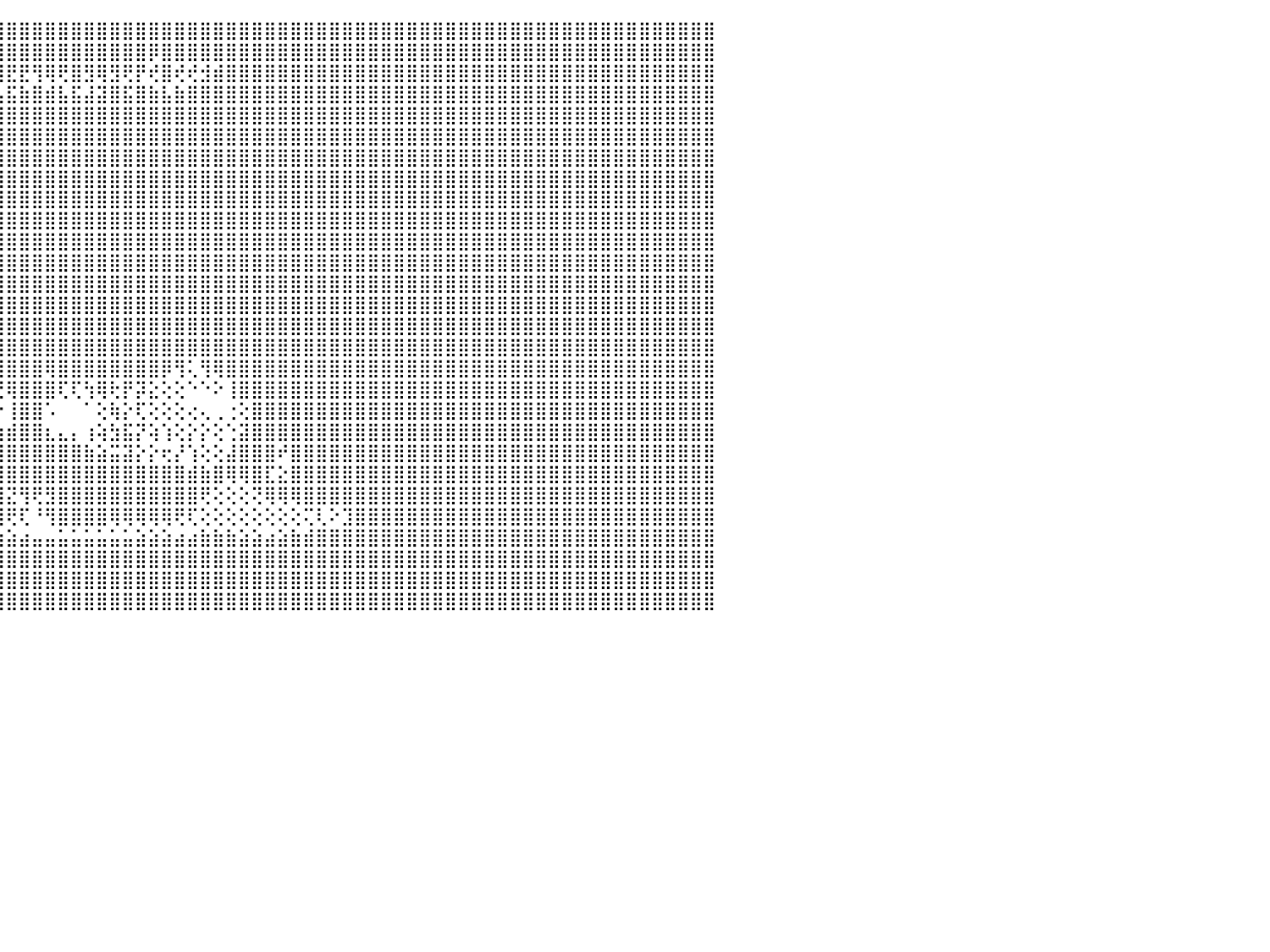

⣿⣿⣿⣿⣿⣿⣿⣿⣿⣿⣿⣿⣿⣿⣿⣿⣿⣿⣿⣿⣿⣿⣿⣿⣿⣿⣿⣿⣿⣿⣿⣿⣿⣿⣿⣿⣿⣿⣿⣿⣿⣿⣿⣿⣿⣿⣿⣿⣿⣿⣿⣿⣿⣿⣿⣿⣿⣿⣿⣿⣿⣿⣿⣿⣿⣿⣿⣿⣿⣿⣿⣿⣿⣿⣿⣿⣿⣿⣿⣿⣿⣿⣿⣿⣿⣿⣿⣿⣿⣿⣿⣿⣿⣿⣿⣿⣿⣿⣿⣿⠀
⣿⣿⣿⣿⣿⣿⣿⣿⣿⣿⣿⣿⣿⣿⣿⣿⣿⣿⣿⣿⣿⣿⣿⣿⣿⣿⣿⣿⣿⣿⣿⣿⣿⣿⣿⣿⣿⣿⣿⢿⣿⣿⣿⣿⣿⣿⣿⣿⣿⣿⣿⣿⣿⣿⣿⣿⡿⣿⣿⣿⣿⣿⣿⣿⣿⣿⣿⣿⣿⣿⣿⣿⣿⣿⣿⣿⣿⣿⣿⣿⣿⣿⣿⣿⣿⣿⣿⣿⣿⣿⣿⣿⣿⣿⣿⣿⣿⣿⣿⣿⠀
⣿⣿⣿⣿⣿⣿⣟⣿⡿⢻⣿⢿⢿⣿⣟⡿⣿⢻⢟⡿⢿⣟⣟⢿⢿⢟⡻⡟⣟⡿⣿⣿⢿⡿⣿⡿⢞⣿⣾⢻⢺⢟⡞⣟⣿⣟⣟⢻⢿⢟⣿⣻⢿⣻⢟⡟⢞⣿⢞⢞⣺⣾⣿⣿⣿⣿⣿⣿⣿⣿⣿⣿⣿⣿⣿⣿⣿⣿⣿⣿⣿⣿⣿⣿⣿⣿⣿⣿⣿⣿⣿⣿⣿⣿⣿⣿⣿⣿⣿⣿⠀
⣿⣿⣿⣿⣿⣿⣴⣿⣷⣾⣯⣮⣵⣷⣽⣵⣿⣼⣿⣯⣧⣿⣿⣿⣿⣾⣽⣷⣿⣵⣿⣽⣿⣯⣿⣷⣵⣿⣧⣿⣼⣾⣯⣾⣧⣯⣷⣿⣾⣧⣯⣼⣽⣿⣯⣿⣷⣧⣷⣿⣿⣿⣿⣿⣿⣿⣿⣿⣿⣿⣿⣿⣿⣿⣿⣿⣿⣿⣿⣿⣿⣿⣿⣿⣿⣿⣿⣿⣿⣿⣿⣿⣿⣿⣿⣿⣿⣿⣿⣿⠀
⣿⣿⣿⣿⣿⣿⣿⣿⣿⣿⣿⣿⣿⣿⣿⣿⣿⣿⣿⣿⣿⣿⣿⣿⣿⣿⣿⣿⣿⣿⣿⣿⣿⣿⣿⣿⣿⣿⣿⣿⣿⣿⣿⣿⣿⣿⣿⣿⣿⣿⣿⣿⣿⣿⣿⣿⣿⣿⣿⣿⣿⣿⣿⣿⣿⣿⣿⣿⣿⣿⣿⣿⣿⣿⣿⣿⣿⣿⣿⣿⣿⣿⣿⣿⣿⣿⣿⣿⣿⣿⣿⣿⣿⣿⣿⣿⣿⣿⣿⣿⠀
⣿⣿⣿⣿⣿⣿⣿⣿⣿⣿⣿⣿⣿⣿⣿⣿⣿⣿⣿⣿⣿⣿⣿⣿⣿⣿⣿⣿⣿⣿⣿⣿⣿⣿⣿⣿⣿⣿⣿⣿⣿⣿⣿⣿⣿⣿⣿⣿⣿⣿⣿⣿⣿⣿⣿⣿⣿⣿⣿⣿⣿⣿⣿⣿⣿⣿⣿⣿⣿⣿⣿⣿⣿⣿⣿⣿⣿⣿⣿⣿⣿⣿⣿⣿⣿⣿⣿⣿⣿⣿⣿⣿⣿⣿⣿⣿⣿⣿⣿⣿⠀
⣿⣿⣿⣿⣿⣿⣿⣿⣿⣿⣿⣿⣿⣿⣿⣿⣿⣿⣿⣿⣿⣿⣿⣿⣿⣿⣿⣿⣿⣿⣿⣿⣿⣿⣿⣿⣿⣿⣿⣿⣿⣿⣿⣿⣿⣿⣿⣿⣿⣿⣿⣿⣿⣿⣿⣿⣿⣿⣿⣿⣿⣿⣿⣿⣿⣿⣿⣿⣿⣿⣿⣿⣿⣿⣿⣿⣿⣿⣿⣿⣿⣿⣿⣿⣿⣿⣿⣿⣿⣿⣿⣿⣿⣿⣿⣿⣿⣿⣿⣿⠀
⣿⣿⣿⣿⣿⣿⣿⣿⣿⣿⣿⣿⣿⣿⣿⣿⣿⣿⣿⣿⣿⣿⣿⣿⣿⣿⣿⣿⣿⣿⣿⣿⣿⣿⣿⣿⣿⣿⣿⣿⣿⣿⣿⣿⣿⣿⣿⣿⣿⣿⣿⣿⣿⣿⣿⣿⣿⣿⣿⣿⣿⣿⣿⣿⣿⣿⣿⣿⣿⣿⣿⣿⣿⣿⣿⣿⣿⣿⣿⣿⣿⣿⣿⣿⣿⣿⣿⣿⣿⣿⣿⣿⣿⣿⣿⣿⣿⣿⣿⣿⠀
⣿⣿⣿⣿⣿⣿⣿⣿⣿⣿⣿⣿⣿⣿⣿⣿⣿⣿⣿⣿⣿⣿⣿⣿⣿⣿⣿⣿⣿⣿⣿⣿⣿⣿⣿⣿⣿⣿⣿⣿⣿⣿⣿⣿⣿⣿⣿⣿⣿⣿⣿⣿⣿⣿⣿⣿⣿⣿⣿⣿⣿⣿⣿⣿⣿⣿⣿⣿⣿⣿⣿⣿⣿⣿⣿⣿⣿⣿⣿⣿⣿⣿⣿⣿⣿⣿⣿⣿⣿⣿⣿⣿⣿⣿⣿⣿⣿⣿⣿⣿⠀
⣿⣿⣿⣿⣿⣿⣿⣿⣿⣿⣿⣿⣿⣿⣿⣿⣿⣿⣿⣿⣿⣿⣿⣿⣿⣿⣿⣿⣿⣿⣿⣿⣿⣿⣿⣿⣿⣿⣿⣿⣿⣿⣿⣿⣿⣿⣿⣿⣿⣿⣿⣿⣿⣿⣿⣿⣿⣿⣿⣿⣿⣿⣿⣿⣿⣿⣿⣿⣿⣿⣿⣿⣿⣿⣿⣿⣿⣿⣿⣿⣿⣿⣿⣿⣿⣿⣿⣿⣿⣿⣿⣿⣿⣿⣿⣿⣿⣿⣿⣿⠀
⣿⣿⣿⣿⣿⣿⣿⣿⣿⣿⣿⣿⣿⣿⣿⣿⣿⣿⣿⣿⣿⣿⣿⣿⣿⣿⣿⣿⣿⣿⣿⣿⣿⣿⣿⣿⣿⣿⣿⣿⣿⣿⣿⣿⣿⣿⣿⣿⣿⣿⣿⣿⣿⣿⣿⣿⣿⣿⣿⣿⣿⣿⣿⣿⣿⣿⣿⣿⣿⣿⣿⣿⣿⣿⣿⣿⣿⣿⣿⣿⣿⣿⣿⣿⣿⣿⣿⣿⣿⣿⣿⣿⣿⣿⣿⣿⣿⣿⣿⣿⠀
⣿⣿⣿⣿⣿⣿⣿⣿⣿⣿⣿⣿⣿⣿⣿⣿⣿⣿⣿⣿⣿⣿⣿⣿⣿⣿⣿⣿⣿⣿⣿⣿⣿⣿⣿⣿⣿⣿⣿⣿⣿⣿⣿⣿⣿⣿⣿⣿⣿⣿⣿⣿⣿⣿⣿⣿⣿⣿⣿⣿⣿⣿⣿⣿⣿⣿⣿⣿⣿⣿⣿⣿⣿⣿⣿⣿⣿⣿⣿⣿⣿⣿⣿⣿⣿⣿⣿⣿⣿⣿⣿⣿⣿⣿⣿⣿⣿⣿⣿⣿⠀
⣿⣿⣿⣿⣿⣿⣿⣿⣿⣿⣿⣿⣿⣿⣿⣿⣿⣿⣿⣿⣿⣿⣿⣿⣿⣿⣿⣿⣿⣿⣿⣿⣿⣿⣿⣿⣿⣿⣿⣿⣿⣿⣿⣿⣿⣿⣿⣿⣿⣿⣿⣿⣿⣿⣿⣿⣿⣿⣿⣿⣿⣿⣿⣿⣿⣿⣿⣿⣿⣿⣿⣿⣿⣿⣿⣿⣿⣿⣿⣿⣿⣿⣿⣿⣿⣿⣿⣿⣿⣿⣿⣿⣿⣿⣿⣿⣿⣿⣿⣿⠀
⣿⣿⣿⣿⣿⣿⣿⣿⣿⣿⣿⣿⣿⣿⣿⣿⣿⣿⣿⣿⣿⣿⣿⣿⣿⣿⣿⣿⣿⣿⣿⣿⣿⣿⣿⣿⣿⣿⣿⣿⣿⣿⣿⣿⣿⣿⣿⣿⣿⣿⣿⣿⣿⣿⣿⣿⣿⣿⣿⣿⣿⣿⣿⣿⣿⣿⣿⣿⣿⣿⣿⣿⣿⣿⣿⣿⣿⣿⣿⣿⣿⣿⣿⣿⣿⣿⣿⣿⣿⣿⣿⣿⣿⣿⣿⣿⣿⣿⣿⣿⠀
⣿⣿⣿⣿⣿⣿⣿⣿⣿⣿⣿⣿⣿⣿⣿⣿⣿⣿⣿⣿⣿⣿⣿⣿⣿⣿⣿⣿⣿⣿⣿⣿⣿⣿⣿⣿⣿⣿⣿⣿⣿⣿⣿⣿⣿⣿⣿⣿⣿⣿⣿⣿⣿⣿⣿⣿⣿⣿⣿⣿⣿⣿⣿⣿⣿⣿⣿⣿⣿⣿⣿⣿⣿⣿⣿⣿⣿⣿⣿⣿⣿⣿⣿⣿⣿⣿⣿⣿⣿⣿⣿⣿⣿⣿⣿⣿⣿⣿⣿⣿⠀
⣿⣿⣿⣿⣿⣿⣿⣿⣿⣿⣿⣿⣿⣿⣿⣿⣿⣿⣿⣿⣿⣿⣿⣿⣿⣿⣿⣿⣿⣿⣿⣿⣿⣿⣿⣿⣿⣿⣿⣿⣿⣿⣿⣿⣿⣿⣿⣿⣿⣿⣿⣿⣿⣿⣿⣿⣿⣿⣿⣿⣿⣿⣿⣿⣿⣿⣿⣿⣿⣿⣿⣿⣿⣿⣿⣿⣿⣿⣿⣿⣿⣿⣿⣿⣿⣿⣿⣿⣿⣿⣿⣿⣿⣿⣿⣿⣿⣿⣿⣿⠀
⣿⣿⣿⣿⣿⣿⣿⣿⣿⣿⣿⣿⣿⣿⣿⣿⣿⣿⣿⣿⣿⣿⣿⣿⣿⣿⣿⣿⣿⣿⣿⣿⣿⣿⣿⣿⣿⣿⣿⣿⣿⣿⣿⣿⣿⣿⣿⣿⢿⣿⣿⣿⣿⣿⣿⣿⣿⡿⢻⢅⢻⢿⣿⣿⣿⣿⣿⣿⣿⣿⣿⣿⣿⣿⣿⣿⣿⣿⣿⣿⣿⣿⣿⣿⣿⣿⣿⣿⣿⣿⣿⣿⣿⣿⣿⣿⣿⣿⣿⣿⠀
⣿⣿⣿⣿⣿⣿⣿⣿⣿⣿⣿⣿⣿⣿⣿⣿⣿⣿⣿⣿⣿⣿⣿⣿⣿⣿⣿⣿⣿⣿⣿⣿⣿⣿⣿⣿⡟⢏⢝⠑⢕⣿⣿⢿⢟⢿⣿⣿⣿⢏⢏⢳⢿⢗⡟⡽⣕⢕⢕⠑⠑⠕⢸⣿⣿⣿⣿⣿⣿⣿⣿⣿⣿⣿⣿⣿⣿⣿⣿⣿⣿⣿⣿⣿⣿⣿⣿⣿⣿⣿⣿⣿⣿⣿⣿⣿⣿⣿⣿⣿⠀
⣿⣿⣿⣿⣿⣿⣿⣿⣿⣿⣿⣿⣿⣿⣿⣿⣿⣿⣿⣿⣿⣿⣿⣿⣿⣿⣿⣿⣿⣿⣿⣿⣿⣿⣿⣿⣕⢑⢁⢀⣼⣿⢕⠁⠐⢸⣿⣿⠡⠀⠀⠁⢕⢷⡕⢏⢕⢕⢕⢔⢄⢀⢐⢕⣿⣿⣿⣿⣿⣿⣿⣿⣿⣿⣿⣿⣿⣿⣿⣿⣿⣿⣿⣿⣿⣿⣿⣿⣿⣿⣿⣿⣿⣿⣿⣿⣿⣿⣿⣿⠀
⣿⣿⣿⣿⣿⣿⣿⣿⣿⣿⣿⣿⣿⣿⣿⣿⣿⣿⣿⣿⣿⣿⣿⣿⣿⣿⣿⣿⣿⣿⣿⣿⣿⣿⣿⣿⣿⣷⣷⣾⣿⣯⣕⣀⣰⣾⣿⣿⣆⣄⡄⢰⢵⣳⣯⡝⢵⢱⢕⡕⡕⢕⢑⣽⣿⣿⣿⣿⣿⣿⣿⣿⣿⣿⣿⣿⣿⣿⣿⣿⣿⣿⣿⣿⣿⣿⣿⣿⣿⣿⣿⣿⣿⣿⣿⣿⣿⣿⣿⣿⠀
⣿⣿⣿⣿⣿⣿⣿⣿⣿⣿⣿⣿⣿⣿⣿⣿⣿⣿⣿⣿⣿⣿⣿⣿⣿⣿⣿⣿⣿⣿⣿⣿⣿⣿⣿⣿⣿⣿⣿⣿⣿⣿⣿⣿⣿⣿⣿⣿⣿⣿⣿⣷⣵⣭⣽⡕⡕⢖⡜⢱⢕⢕⣼⣿⣿⣿⠞⣿⣿⣿⣿⣿⣿⣿⣿⣿⣿⣿⣿⣿⣿⣿⣿⣿⣿⣿⣿⣿⣿⣿⣿⣿⣿⣿⣿⣿⣿⣿⣿⣿⠀
⣿⣿⣿⣿⣿⣿⣿⣿⣿⣿⣿⣿⣿⣿⣿⣿⣿⣿⣿⣿⣿⣿⣿⣿⣿⣿⣿⣿⣿⣿⣿⣿⣿⣿⣿⣿⣿⣿⣿⣿⣿⣿⣿⣿⣿⣿⣿⣿⣿⣿⣿⣿⣿⣿⣿⣿⣿⣿⣿⣾⣷⣿⢿⢿⣿⣏⣕⣿⣿⣿⣿⣿⣿⣿⣿⣿⣿⣿⣿⣿⣿⣿⣿⣿⣿⣿⣿⣿⣿⣿⣿⣿⣿⣿⣿⣿⣿⣿⣿⣿⠀
⣿⣿⣿⣿⣿⣿⣿⣿⣿⣿⣿⣿⣿⣿⣿⣿⣿⣿⣿⣿⣿⣿⣿⣿⣿⣿⣿⣿⣿⣿⣿⣿⣿⣿⣿⣿⣿⢿⢻⣿⣿⣿⣿⣿⣿⣝⢻⢟⣻⣿⣿⣿⣿⣿⣿⣿⣿⣿⣿⣿⢟⢕⢕⢕⢝⢿⢿⢿⣿⣿⣿⣿⣿⣿⣿⣿⣿⣿⣿⣿⣿⣿⣿⣿⣿⣿⣿⣿⣿⣿⣿⣿⣿⣿⣿⣿⣿⣿⣿⣿⠀
⣿⣿⣿⣿⣿⣿⣿⣿⣿⣿⣿⣿⣿⣿⣿⣿⣿⣿⣿⣿⣿⣿⣿⣿⣿⣿⣿⣿⣿⣿⣿⣿⣿⣿⣿⣿⡏⢕⢕⢝⢿⣿⣿⣿⢿⢟⢏⠘⢻⣿⣿⣿⣿⢿⢿⢿⢿⢿⢟⢏⢕⢕⢕⢕⢕⢕⢕⢕⢍⢇⠕⣹⣿⣿⣿⣿⣿⣿⣿⣿⣿⣿⣿⣿⣿⣿⣿⣿⣿⣿⣿⣿⣿⣿⣿⣿⣿⣿⣿⣿⠀
⣿⣿⣿⣿⣿⣿⣿⣿⣿⣿⣿⣿⣿⣿⣿⣿⣿⣿⣿⣿⣿⣿⣿⣿⣿⣿⣿⣿⣿⣿⣿⣿⣿⣿⣿⣿⣿⣿⣷⣷⣷⣷⣷⣵⣵⣵⣴⣤⣤⣥⣥⣥⣥⣥⣥⣵⣵⣵⣴⣴⣷⣷⣷⣵⣵⣴⣵⣷⣾⣿⣿⣿⣿⣿⣿⣿⣿⣿⣿⣿⣿⣿⣿⣿⣿⣿⣿⣿⣿⣿⣿⣿⣿⣿⣿⣿⣿⣿⣿⣿⠀
⣿⣿⣿⣿⣿⣿⣿⣿⣿⣿⣿⣿⣿⣿⣿⣿⣿⣿⣿⣿⣿⣿⣿⣿⣿⣿⣿⣿⣿⣿⣿⣿⣿⣿⣿⣿⣿⣿⣿⣿⣿⣿⣿⣿⣿⣿⣿⣿⣿⣿⣿⣿⣿⣿⣿⣿⣿⣿⣿⣿⣿⣿⣿⣿⣿⣿⣿⣿⣿⣿⣿⣿⣿⣿⣿⣿⣿⣿⣿⣿⣿⣿⣿⣿⣿⣿⣿⣿⣿⣿⣿⣿⣿⣿⣿⣿⣿⣿⣿⣿⠀
⣿⣿⣿⣿⣿⣿⣿⣿⣿⣿⣿⣿⣿⣿⣿⣿⣿⣿⣿⣿⣿⣿⣿⣿⣿⣿⣿⣿⣿⣿⣿⣿⣿⣿⣿⣿⣿⣿⣿⣿⣿⣿⣿⣿⣿⣿⣿⣿⣿⣿⣿⣿⣿⣿⣿⣿⣿⣿⣿⣿⣿⣿⣿⣿⣿⣿⣿⣿⣿⣿⣿⣿⣿⣿⣿⣿⣿⣿⣿⣿⣿⣿⣿⣿⣿⣿⣿⣿⣿⣿⣿⣿⣿⣿⣿⣿⣿⣿⣿⣿⠀
⣿⣿⣿⣿⣿⣿⣿⣿⣿⣿⣿⣿⣿⣿⣿⣿⣿⣿⣿⣿⣿⣿⣿⣿⣿⣿⣿⣿⣿⣿⣿⣿⣿⣿⣿⣿⣿⣿⣿⣿⣿⣿⣿⣿⣿⣿⣿⣿⣿⣿⣿⣿⣿⣿⣿⣿⣿⣿⣿⣿⣿⣿⣿⣿⣿⣿⣿⣿⣿⣿⣿⣿⣿⣿⣿⣿⣿⣿⣿⣿⣿⣿⣿⣿⣿⣿⣿⣿⣿⣿⣿⣿⣿⣿⣿⣿⣿⣿⣿⣿⠀
⠀⠀⠀⠀⠀⠀⠀⠀⠀⠀⠀⠀⠀⠀⠀⠀⠀⠀⠀⠀⠀⠀⠀⠀⠀⠀⠀⠀⠀⠀⠀⠀⠀⠀⠀⠀⠀⠀⠀⠀⠀⠀⠀⠀⠀⠀⠀⠀⠀⠀⠀⠀⠀⠀⠀⠀⠀⠀⠀⠀⠀⠀⠀⠀⠀⠀⠀⠀⠀⠀⠀⠀⠀⠀⠀⠀⠀⠀⠀⠀⠀⠀⠀⠀⠀⠀⠀⠀⠀⠀⠀⠀⠀⠀⠀⠀⠀⠀⠀⠀⠀